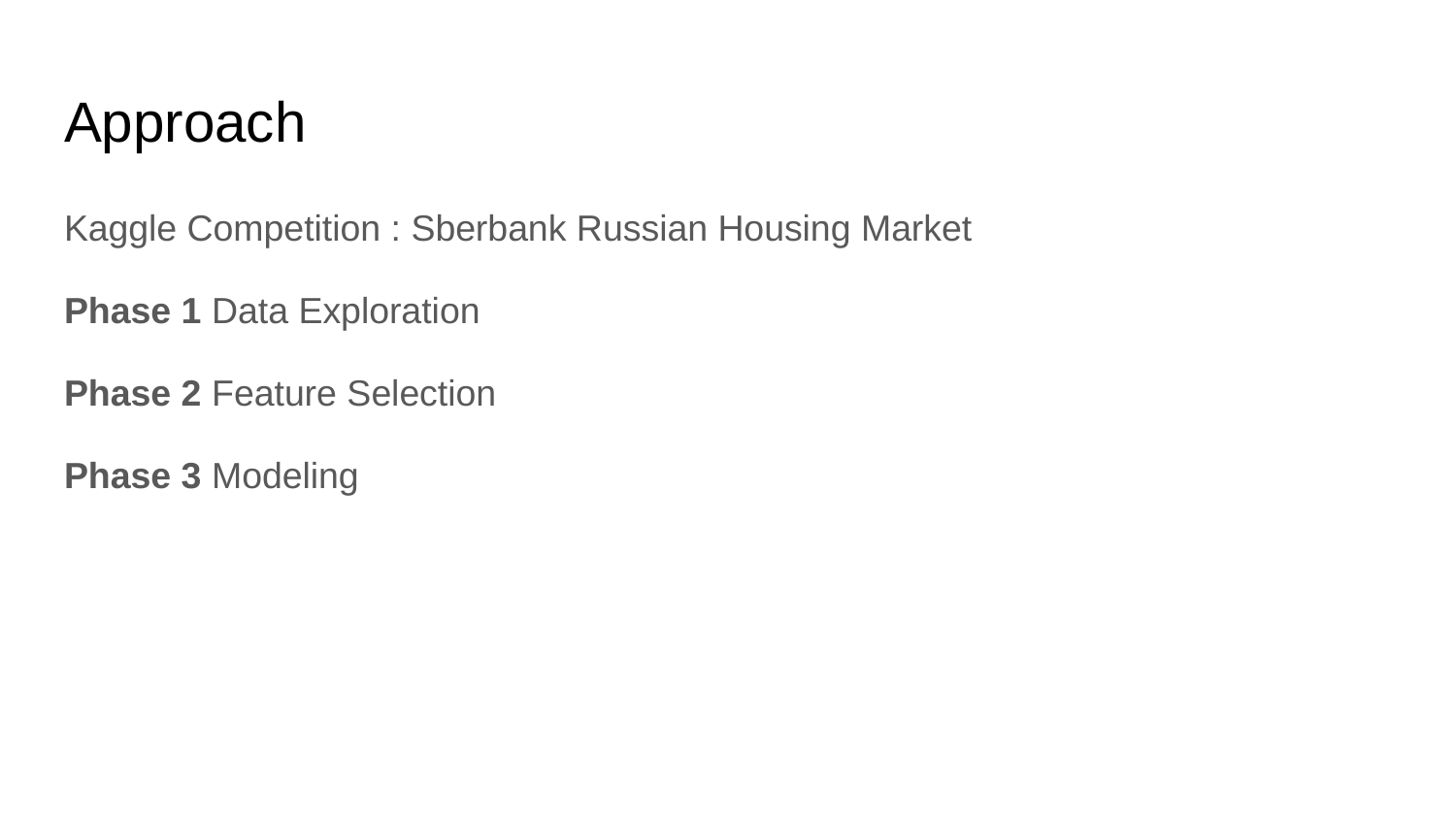

# Approach
Kaggle Competition : Sberbank Russian Housing Market
Phase 1 Data Exploration
Phase 2 Feature Selection
Phase 3 Modeling